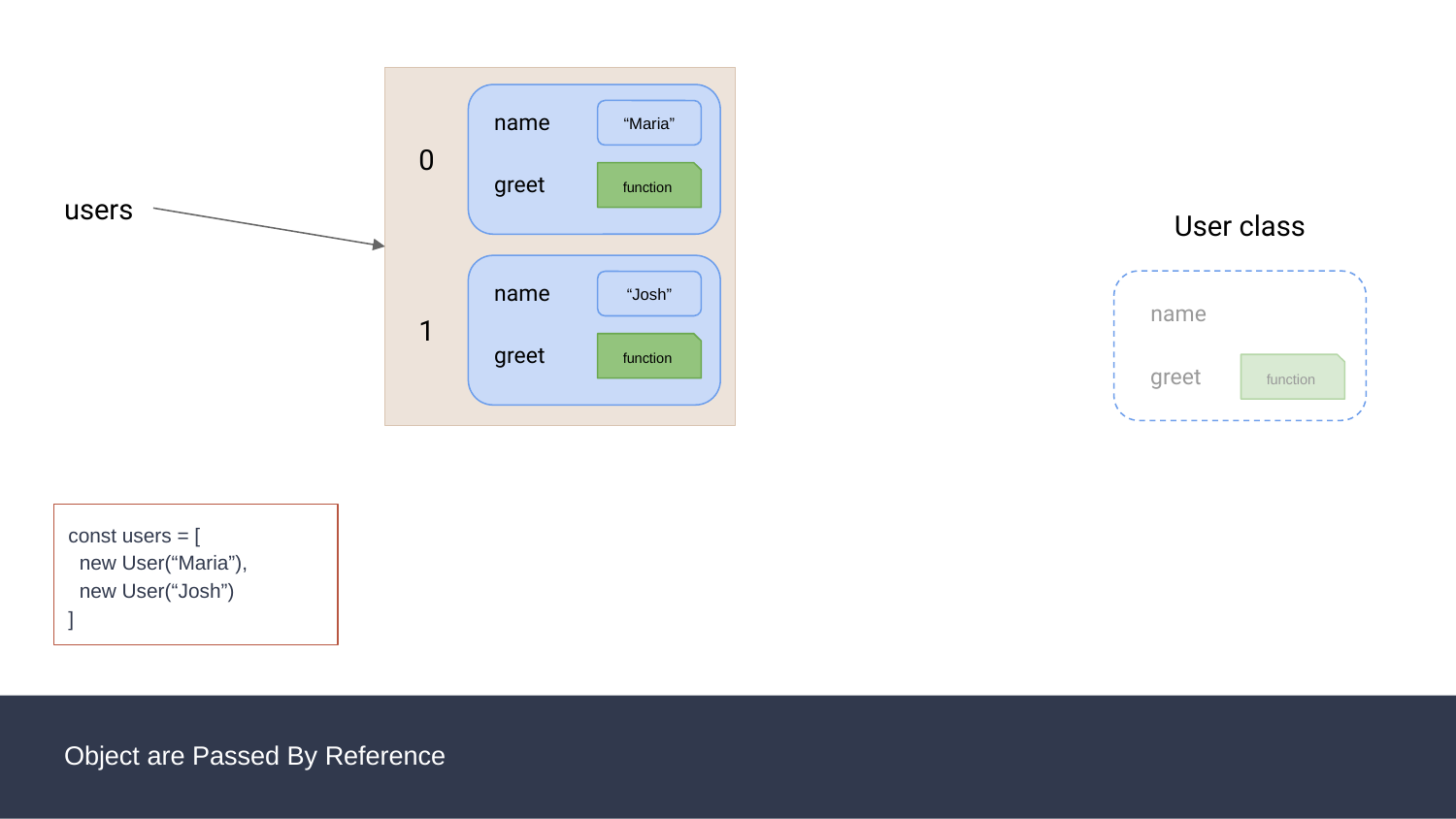

name
“Maria”
0
greet
function
users
User class

name

“Josh”
name
1
greet
function
greet
function
const users = [
  new User(“Maria”),
  new User(“Josh”)
]
Object are Passed By Reference